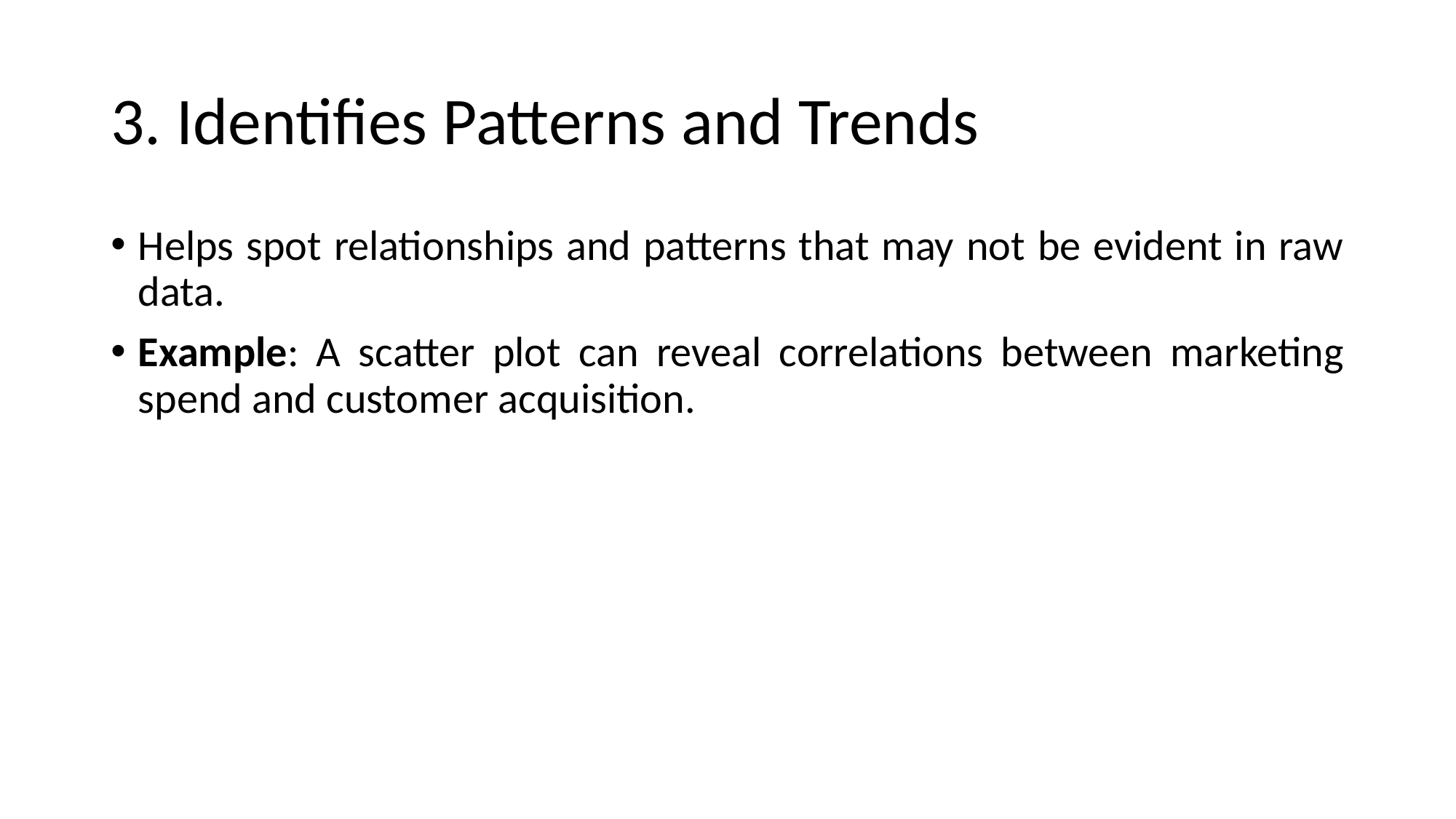

# 3. Identifies Patterns and Trends
Helps spot relationships and patterns that may not be evident in raw data.
Example: A scatter plot can reveal correlations between marketing spend and customer acquisition.